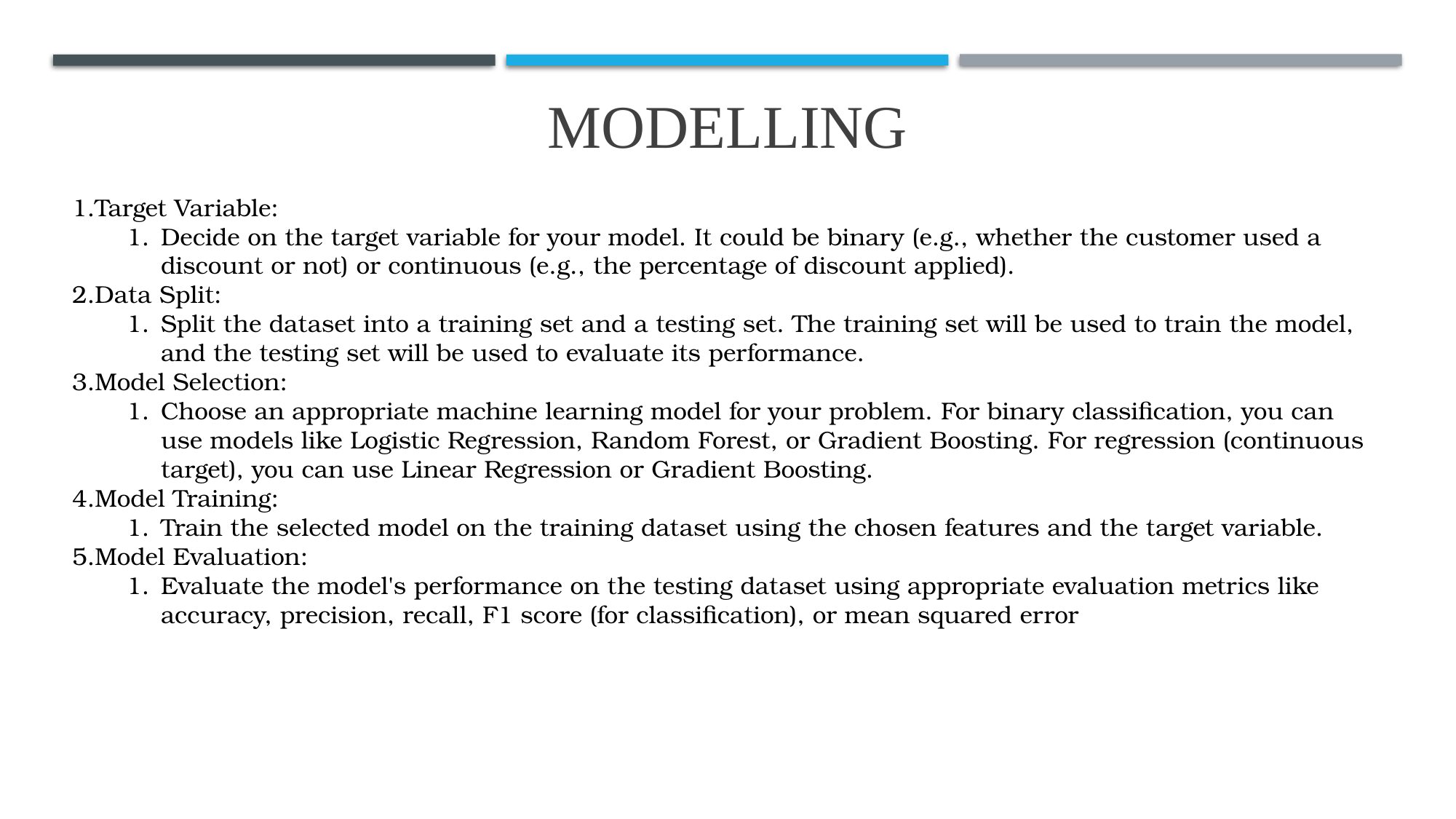

# MODELLING
Target Variable:
Decide on the target variable for your model. It could be binary (e.g., whether the customer used a discount or not) or continuous (e.g., the percentage of discount applied).
Data Split:
Split the dataset into a training set and a testing set. The training set will be used to train the model, and the testing set will be used to evaluate its performance.
Model Selection:
Choose an appropriate machine learning model for your problem. For binary classification, you can use models like Logistic Regression, Random Forest, or Gradient Boosting. For regression (continuous target), you can use Linear Regression or Gradient Boosting.
Model Training:
Train the selected model on the training dataset using the chosen features and the target variable.
Model Evaluation:
Evaluate the model's performance on the testing dataset using appropriate evaluation metrics like accuracy, precision, recall, F1 score (for classification), or mean squared error